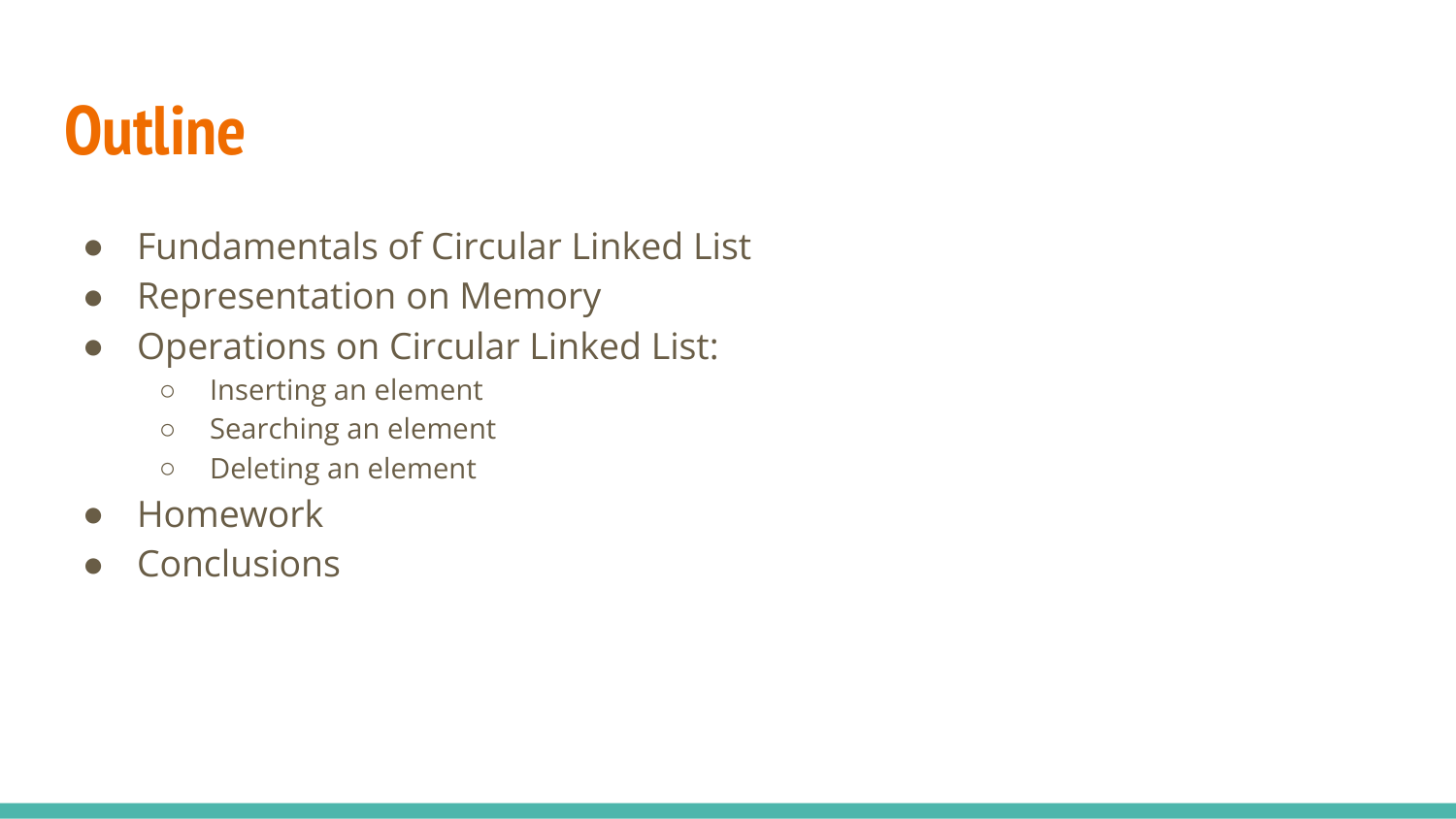

# Outline
Fundamentals of Circular Linked List
Representation on Memory
Operations on Circular Linked List:
Inserting an element
Searching an element
Deleting an element
Homework
Conclusions